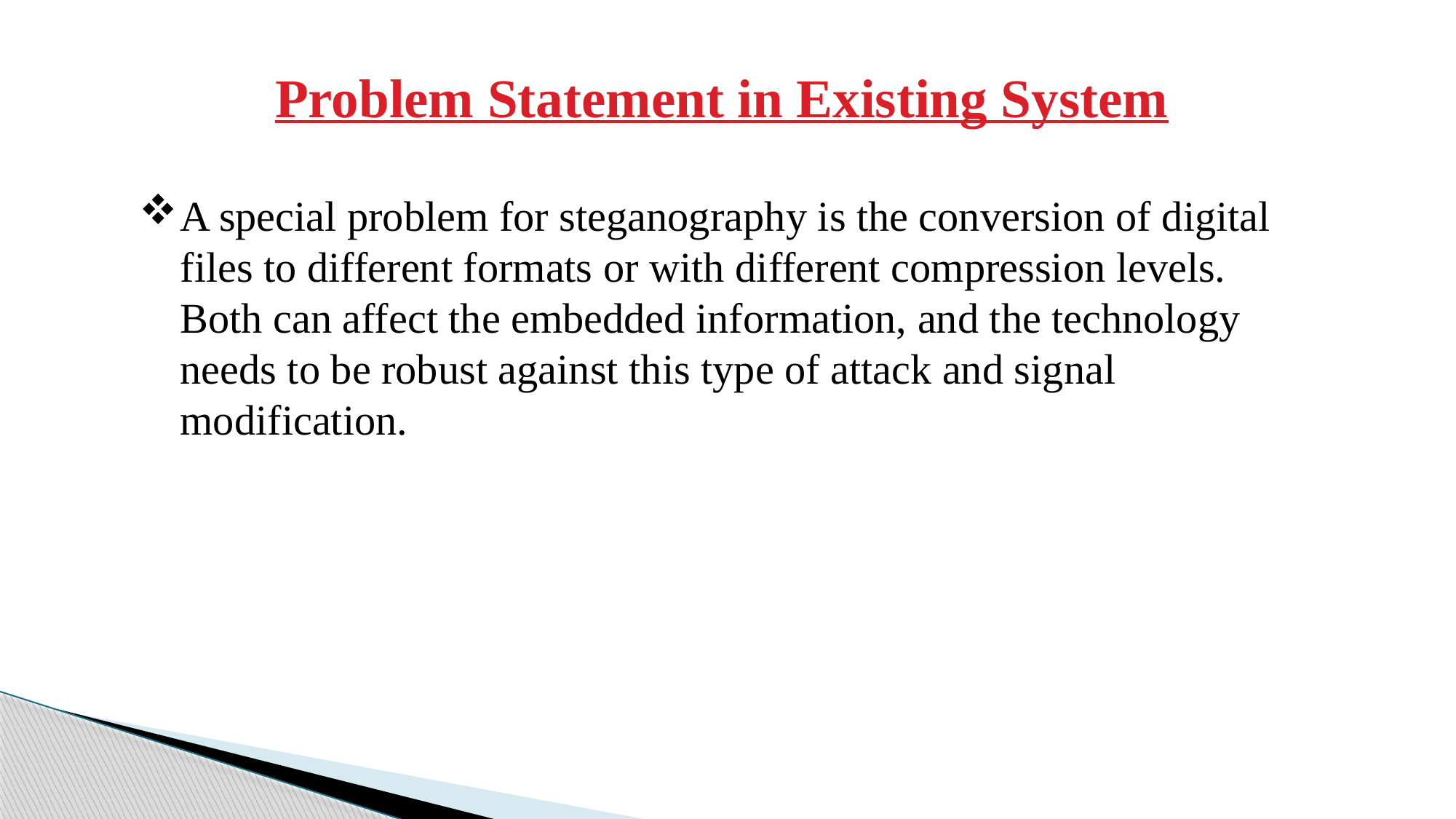

# Problem Statement in Existing System
A special problem for steganography is the conversion of digital files to different formats or with different compression levels. Both can affect the embedded information, and the technology needs to be robust against this type of attack and signal modification.